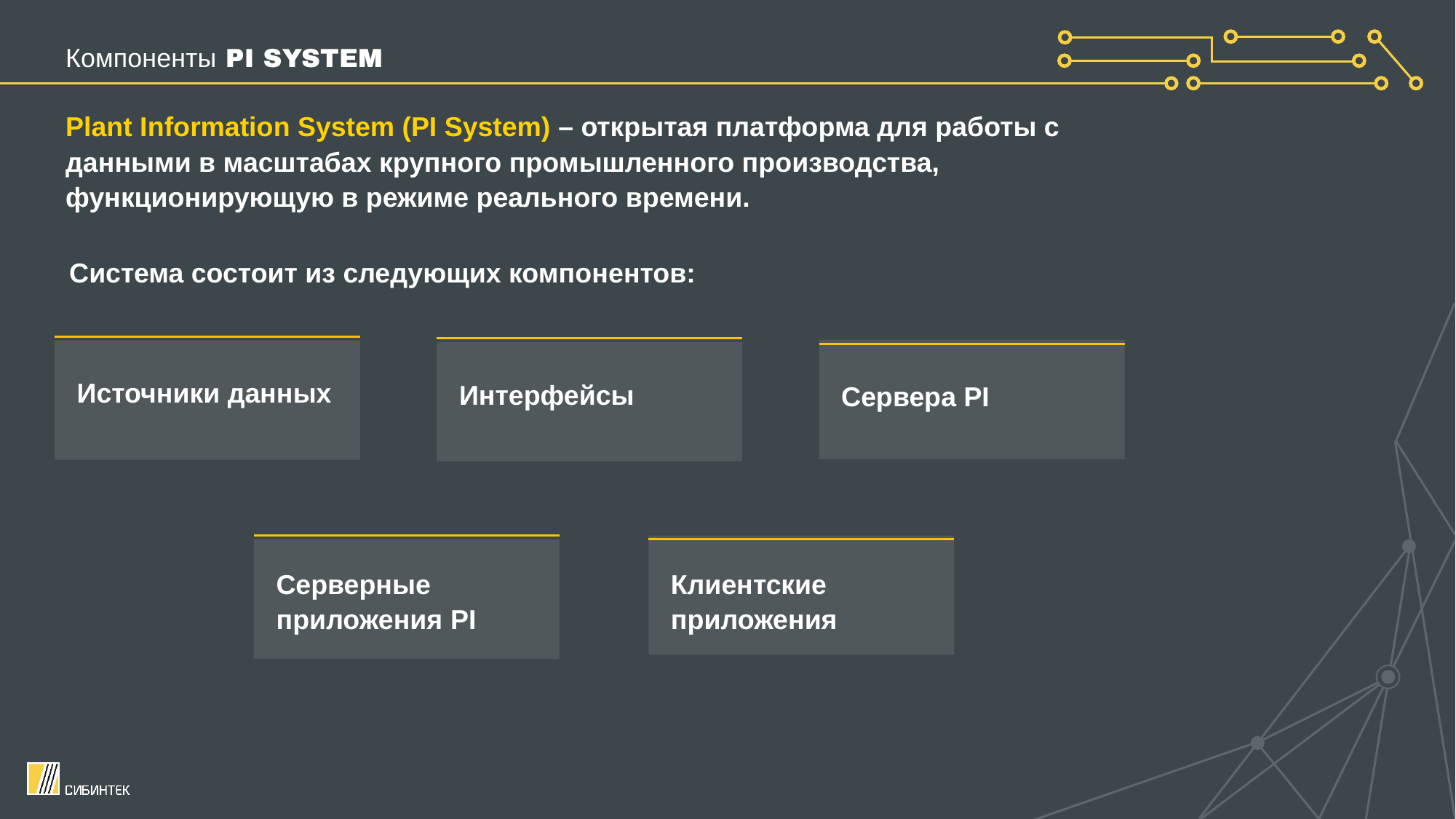

# Компоненты PI SYSTEM
Plant Information System (PI System) – открытая платформа для работы с данными в масштабах крупного промышленного производства, функционирующую в режиме реального времени.
Система состоит из следующих компонентов:

Источники данных
Интерфейсы
Сервера PI

Клиентские приложения
Серверные приложения PI